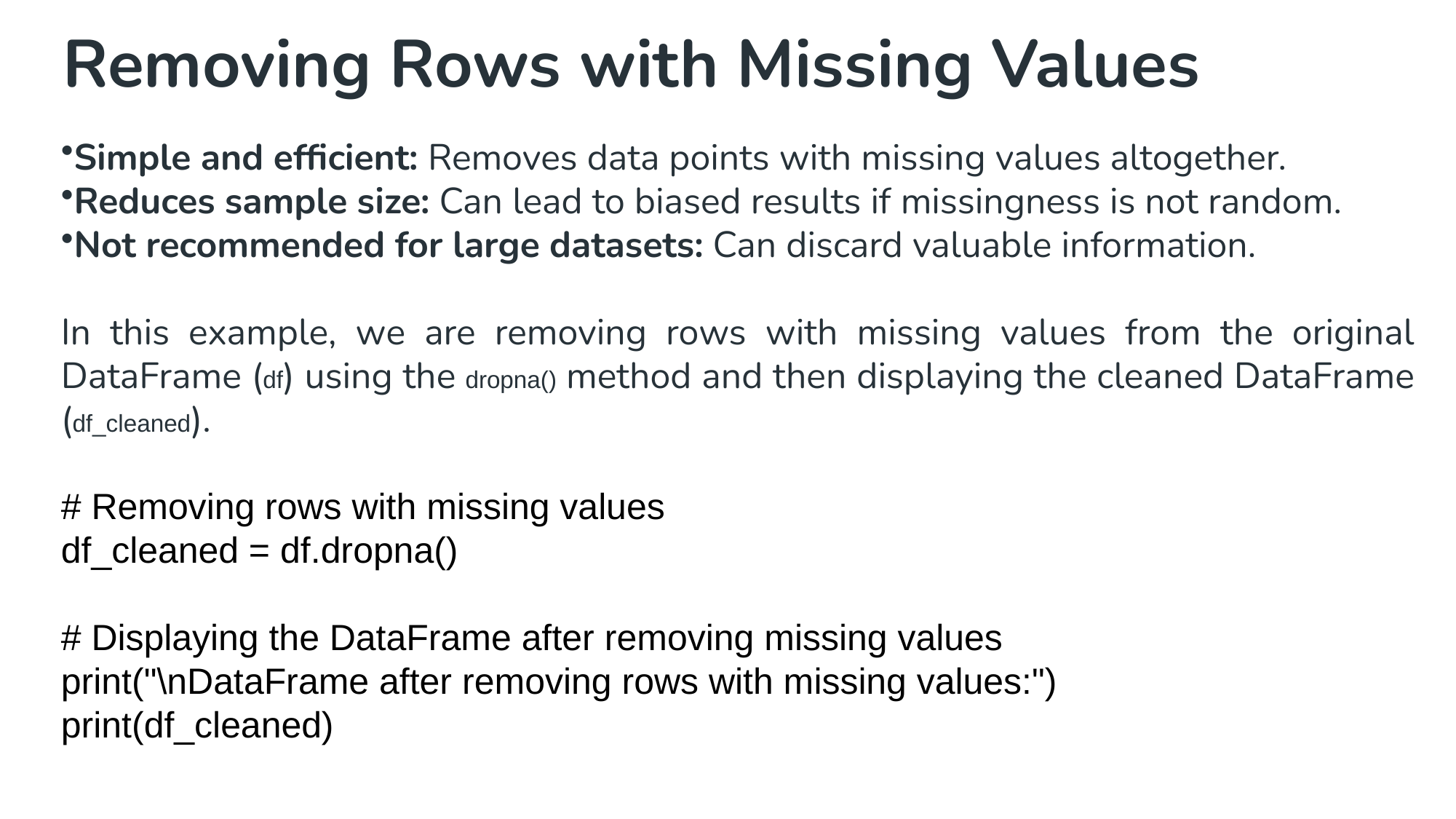

# Removing Rows with Missing Values
Simple and efficient: Removes data points with missing values altogether.
Reduces sample size: Can lead to biased results if missingness is not random.
Not recommended for large datasets: Can discard valuable information.

In this example, we are removing rows with missing values from the original DataFrame (df) using the dropna() method and then displaying the cleaned DataFrame (df_cleaned).

# Removing rows with missing values
df_cleaned = df.dropna()

# Displaying the DataFrame after removing missing values
print("\nDataFrame after removing rows with missing values:")
print(df_cleaned)